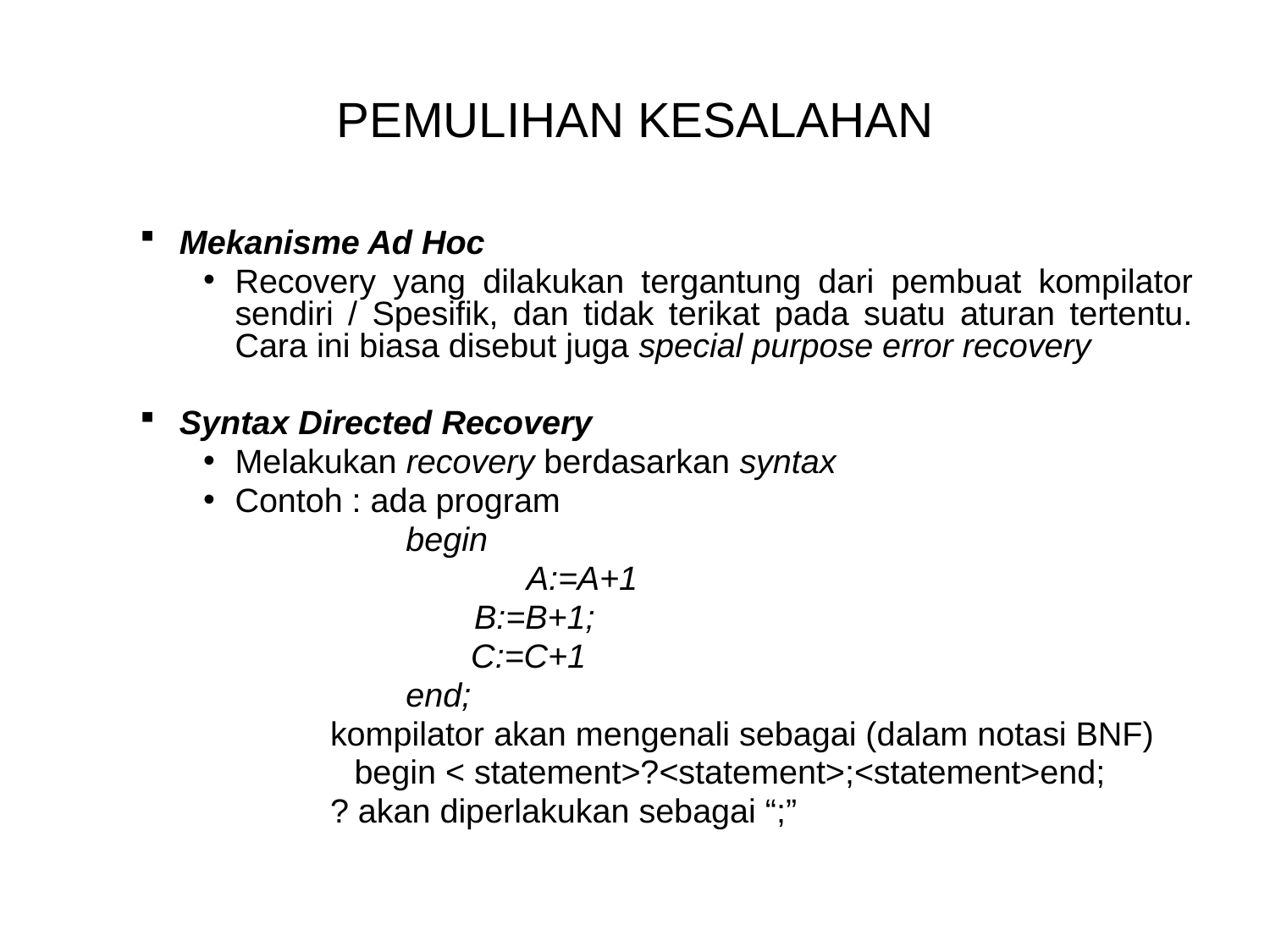

# PEMULIHAN KESALAHAN
Mekanisme Ad Hoc
Recovery yang dilakukan tergantung dari pembuat kompilator sendiri / Spesifik, dan tidak terikat pada suatu aturan tertentu. Cara ini biasa disebut juga special purpose error recovery

Syntax Directed Recovery
Melakukan recovery berdasarkan syntax
Contoh : ada program
		         	   begin
	 		          A:=A+1
		                        B:=B+1;
			          C:=C+1
			   end;
kompilator akan mengenali sebagai (dalam notasi BNF)
	      begin < statement>?<statement>;<statement>end;
? akan diperlakukan sebagai “;”